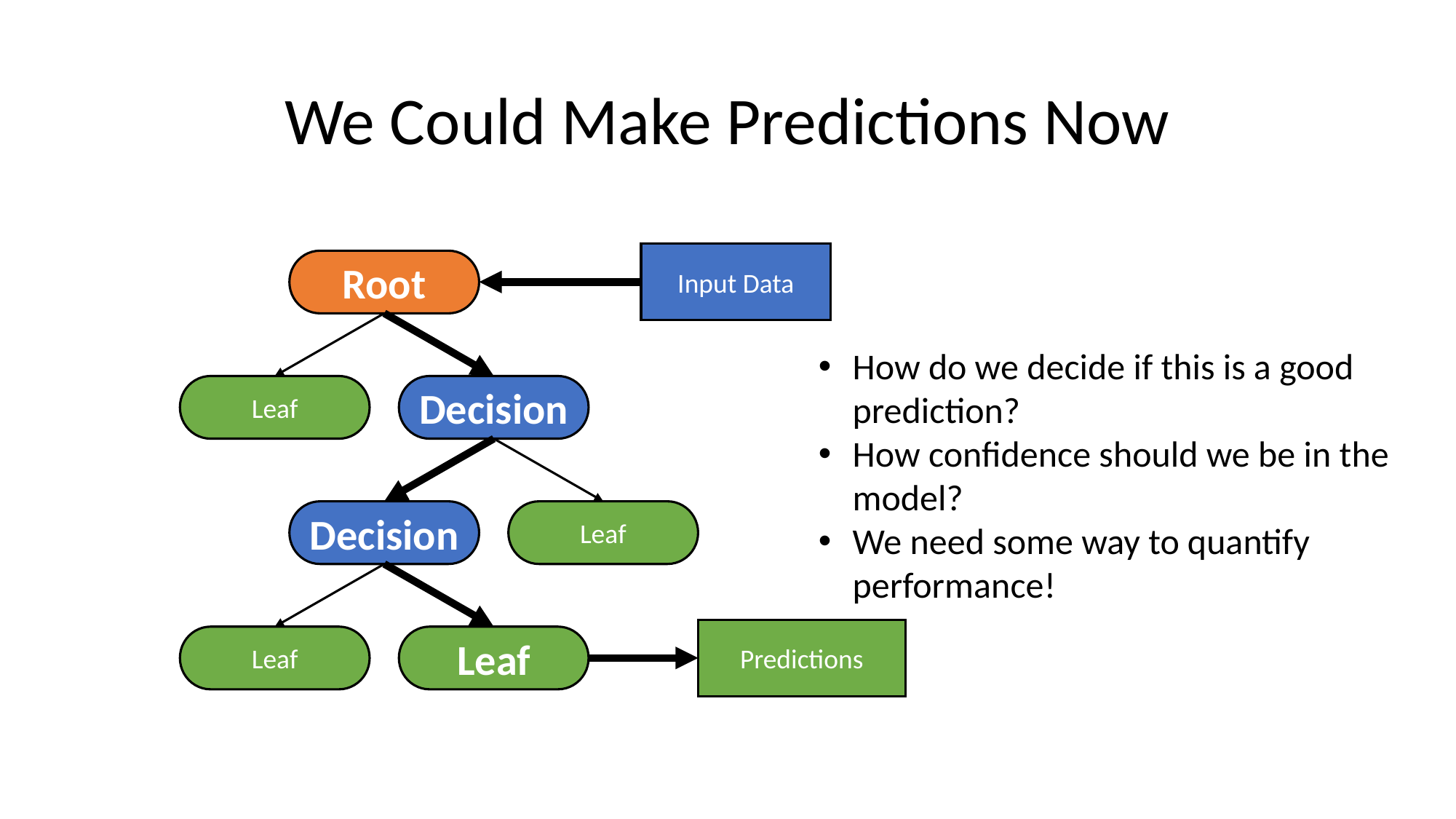

# We Could Make Predictions Now
Input Data
Root
Leaf
Decision
Decision
Leaf
Leaf
Leaf
How do we decide if this is a good prediction?
How confidence should we be in the model?
We need some way to quantify performance!

Predictions